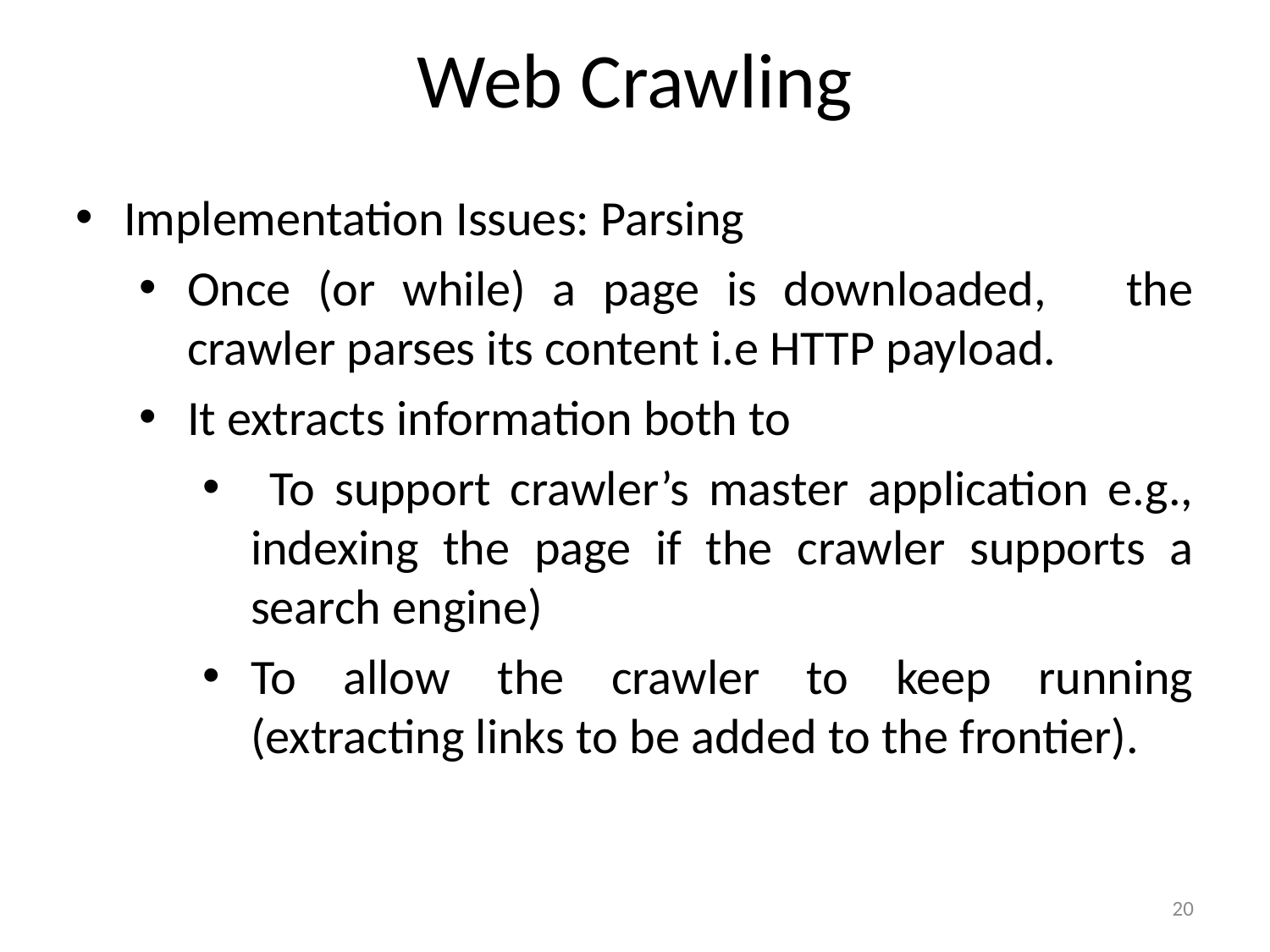

Web Crawling
Implementation Issues: Parsing
Once (or while) a page is downloaded,   the crawler parses its content i.e HTTP payload.
It extracts information both to
 To support crawler’s master application e.g., indexing the page if the crawler supports a search engine)
To allow the crawler to keep running (extracting links to be added to the frontier).

20